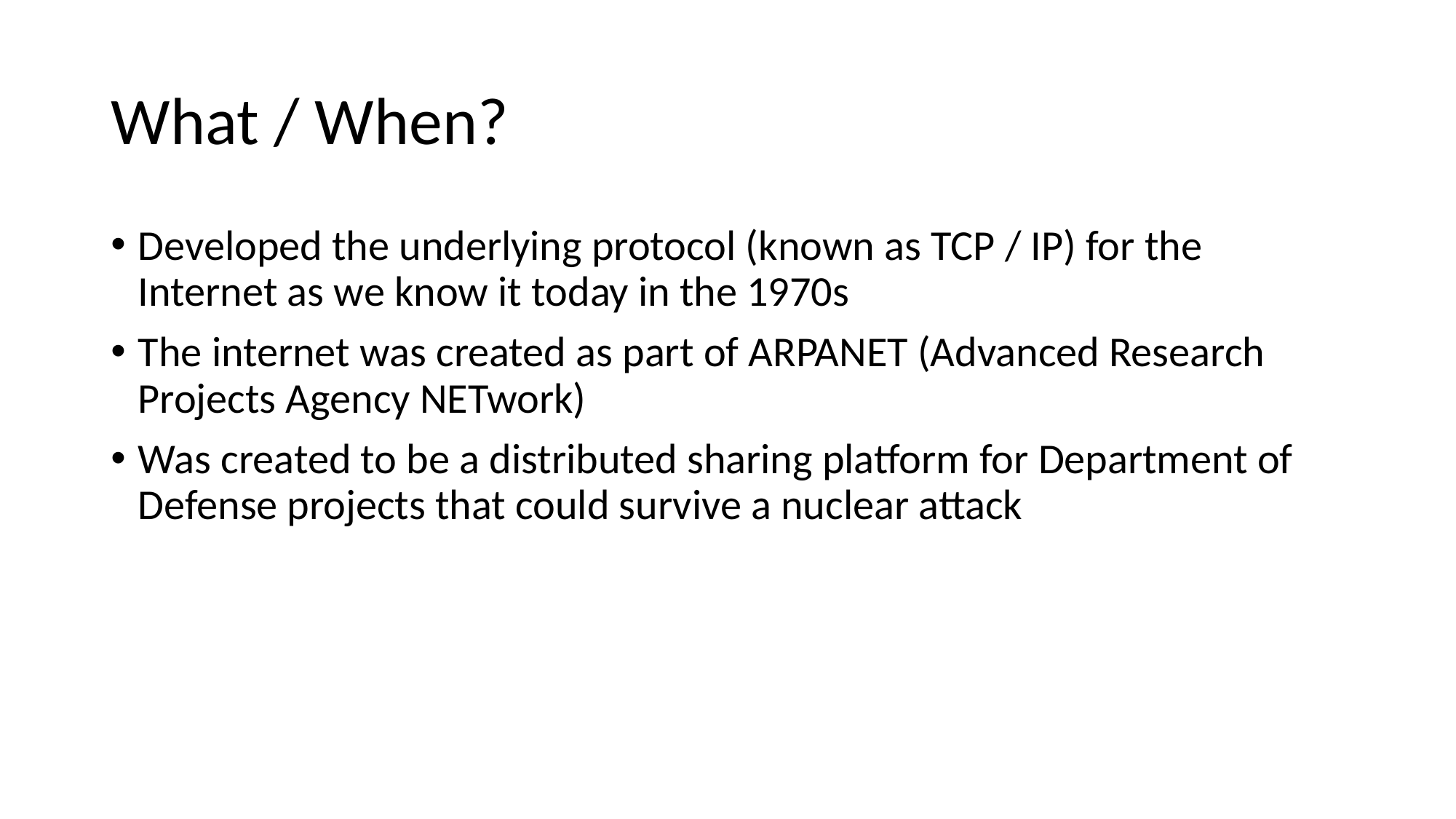

# What / When?
Developed the underlying protocol (known as TCP / IP) for the Internet as we know it today in the 1970s
The internet was created as part of ARPANET (Advanced Research Projects Agency NETwork)
Was created to be a distributed sharing platform for Department of Defense projects that could survive a nuclear attack